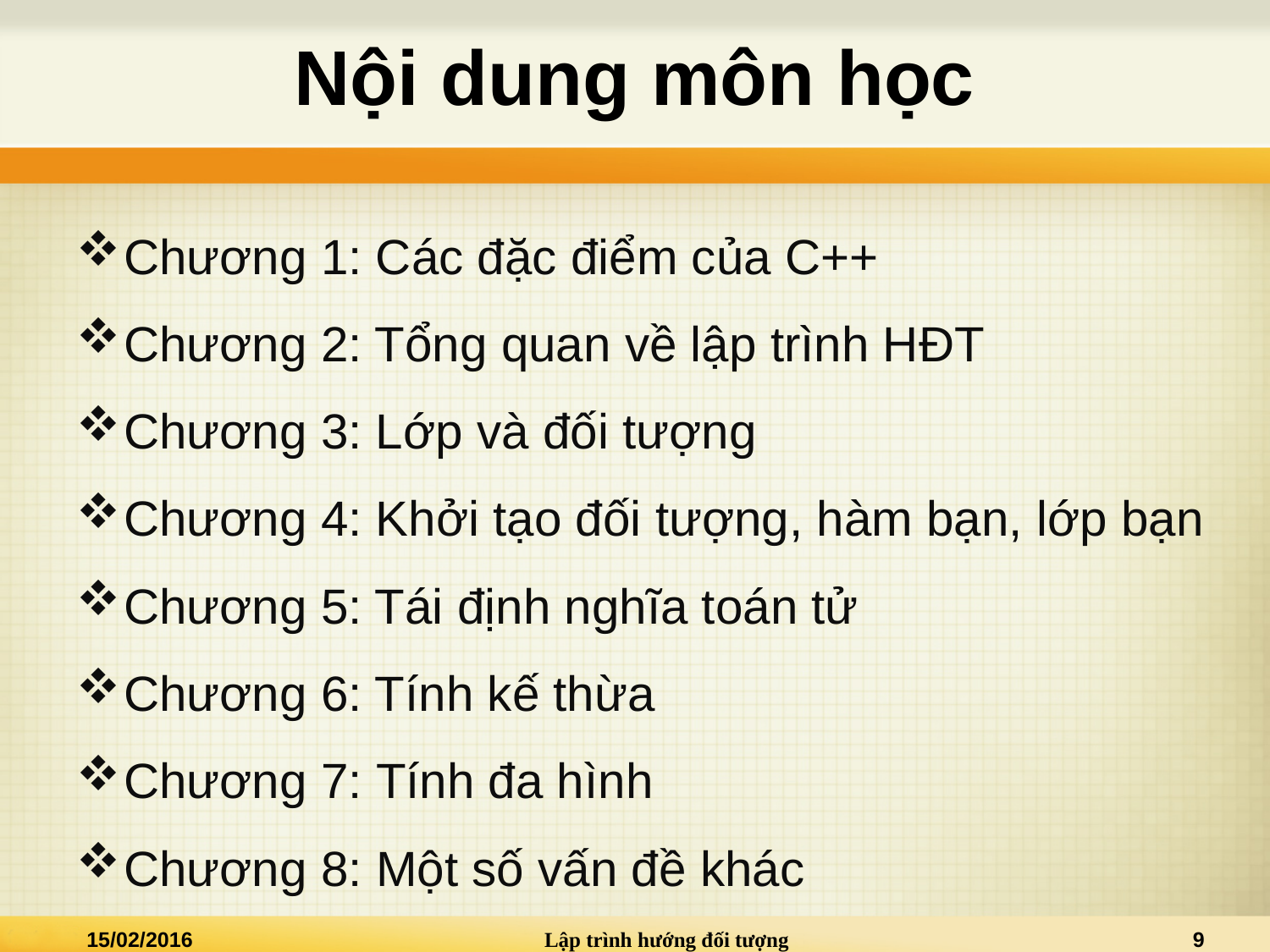

# Nội dung môn học
Chương 1: Các đặc điểm của C++
Chương 2: Tổng quan về lập trình HĐT
Chương 3: Lớp và đối tượng
Chương 4: Khởi tạo đối tượng, hàm bạn, lớp bạn
Chương 5: Tái định nghĩa toán tử
Chương 6: Tính kế thừa
Chương 7: Tính đa hình
Chương 8: Một số vấn đề khác
15/02/2016
Lập trình hướng đối tượng
9